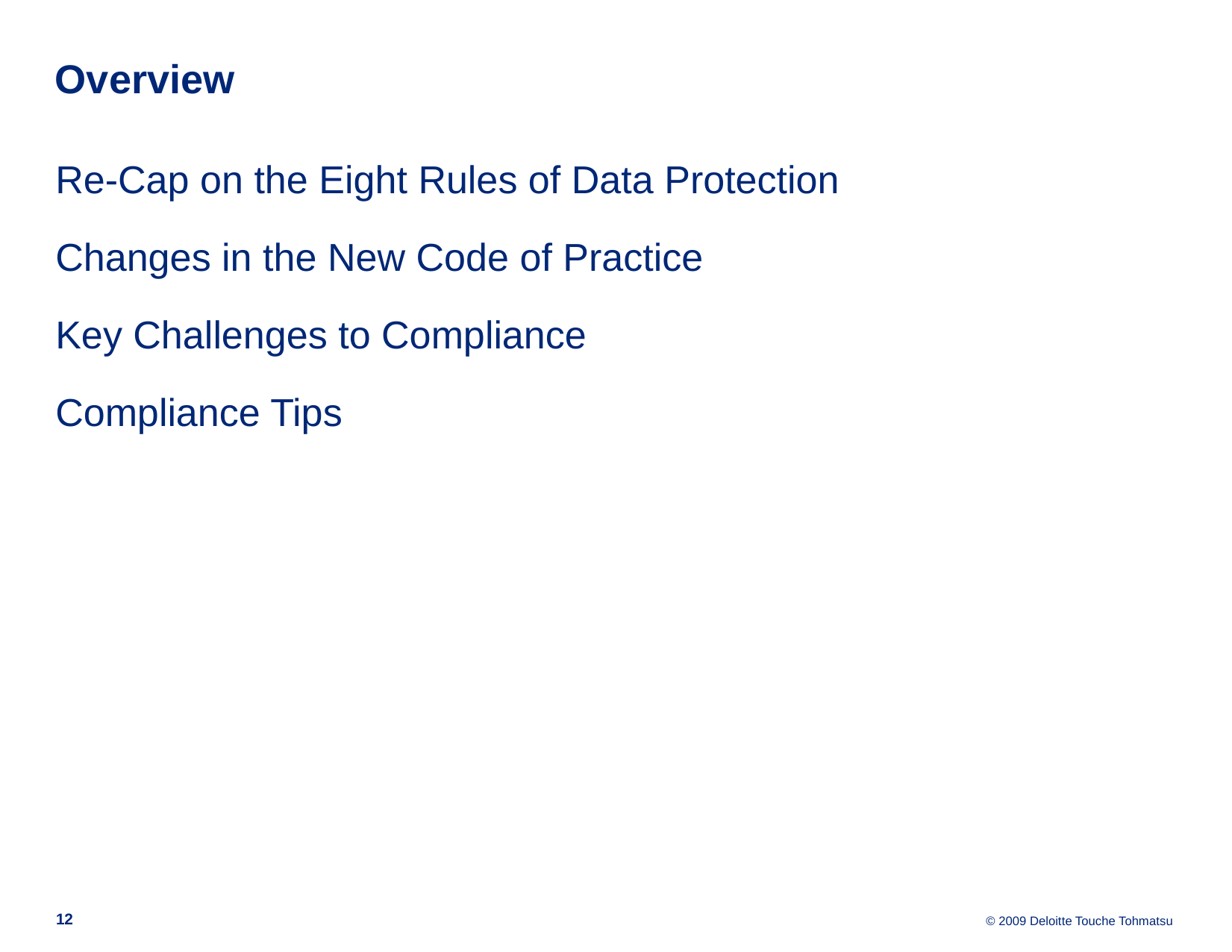

Overview
Re-Cap on the Eight Rules of Data Protection
Changes in the New Code of Practice
Key Challenges to Compliance
Compliance Tips
12